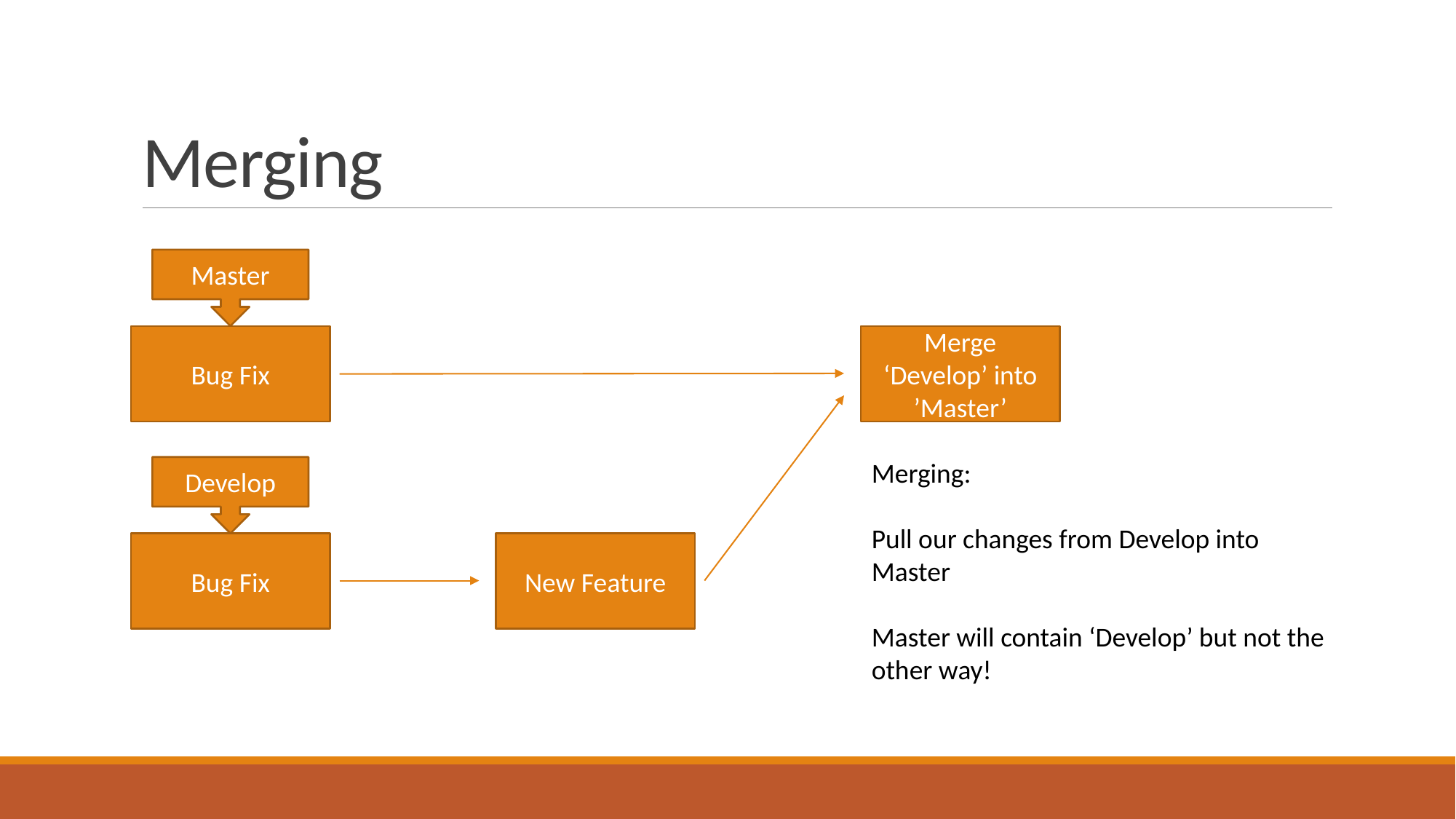

# Merging
Master
Bug Fix
Merge ‘Develop’ into ’Master’
Merging:

Pull our changes from Develop into Master

Master will contain ‘Develop’ but not the other way!
Develop
Bug Fix
New Feature